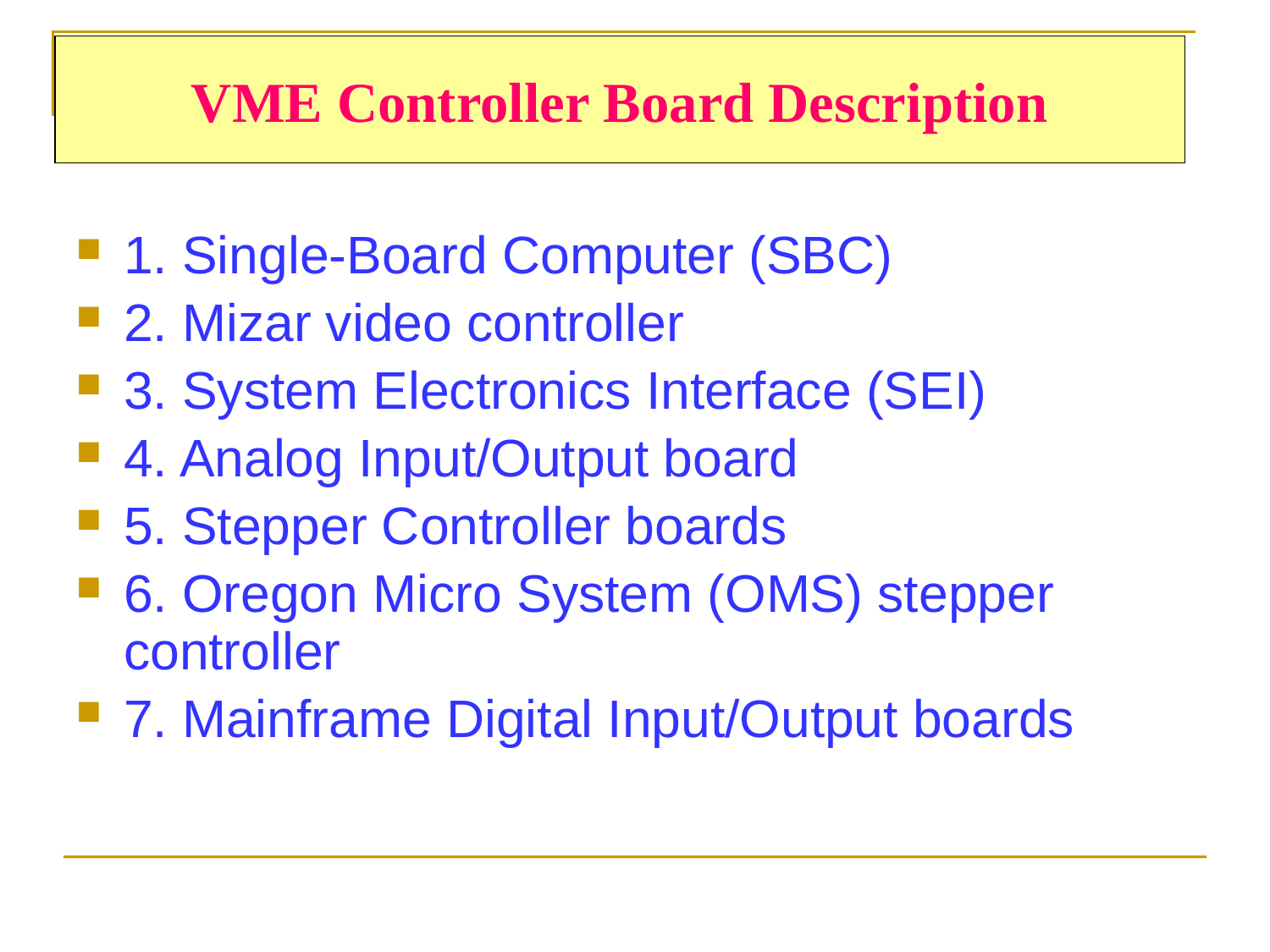

VME Controller Board Description
1. Single-Board Computer (SBC)
2. Mizar video controller
3. System Electronics Interface (SEI)
4. Analog Input/Output board
5. Stepper Controller boards
6. Oregon Micro System (OMS) stepper controller
7. Mainframe Digital Input/Output boards